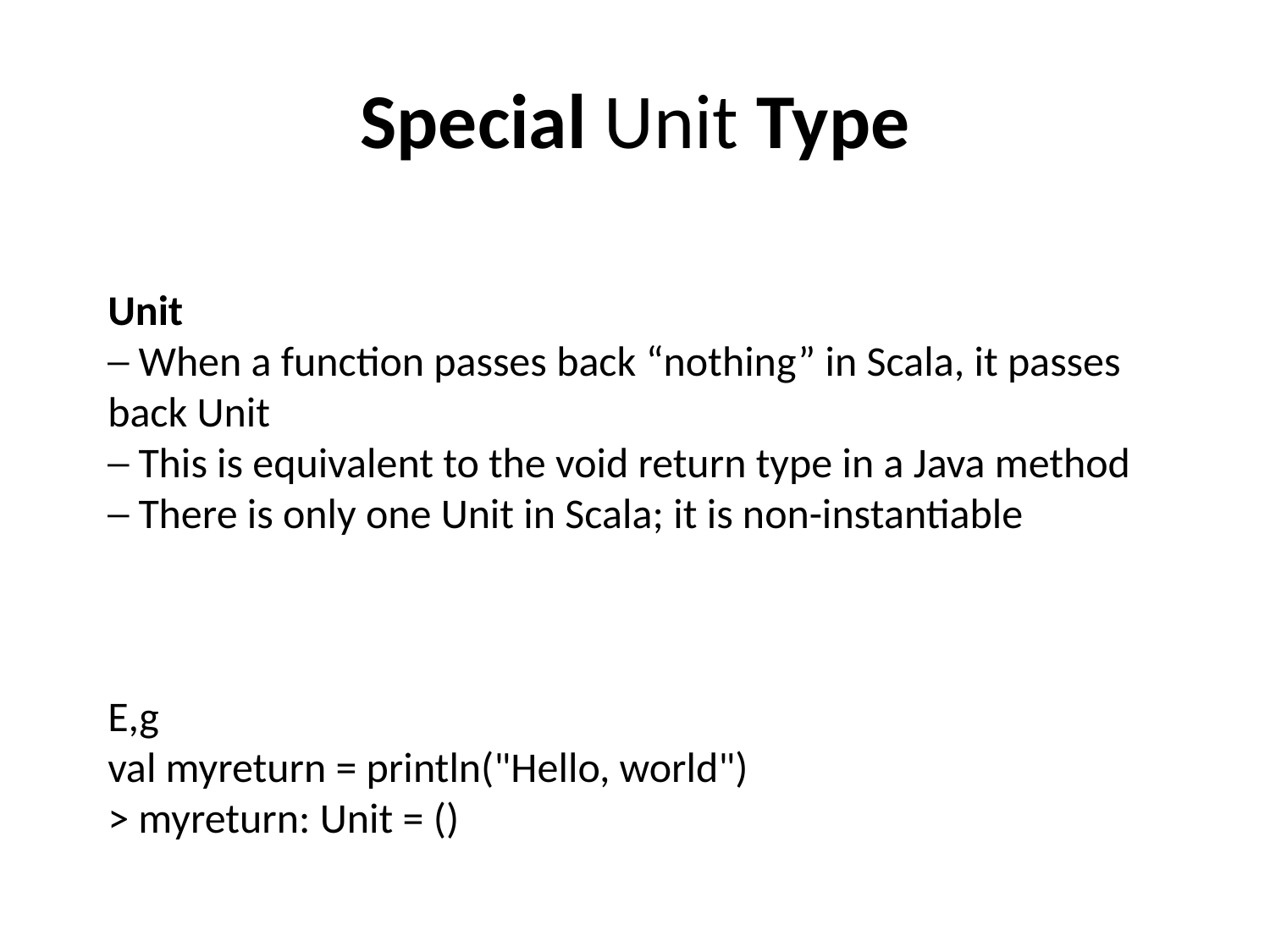

# Special Unit Type
Unit
─ When a function passes back “nothing” in Scala, it passes back Unit
─ This is equivalent to the void return type in a Java method
─ There is only one Unit in Scala; it is non-instantiable

E,g
val myreturn = println("Hello, world")
> myreturn: Unit = ()